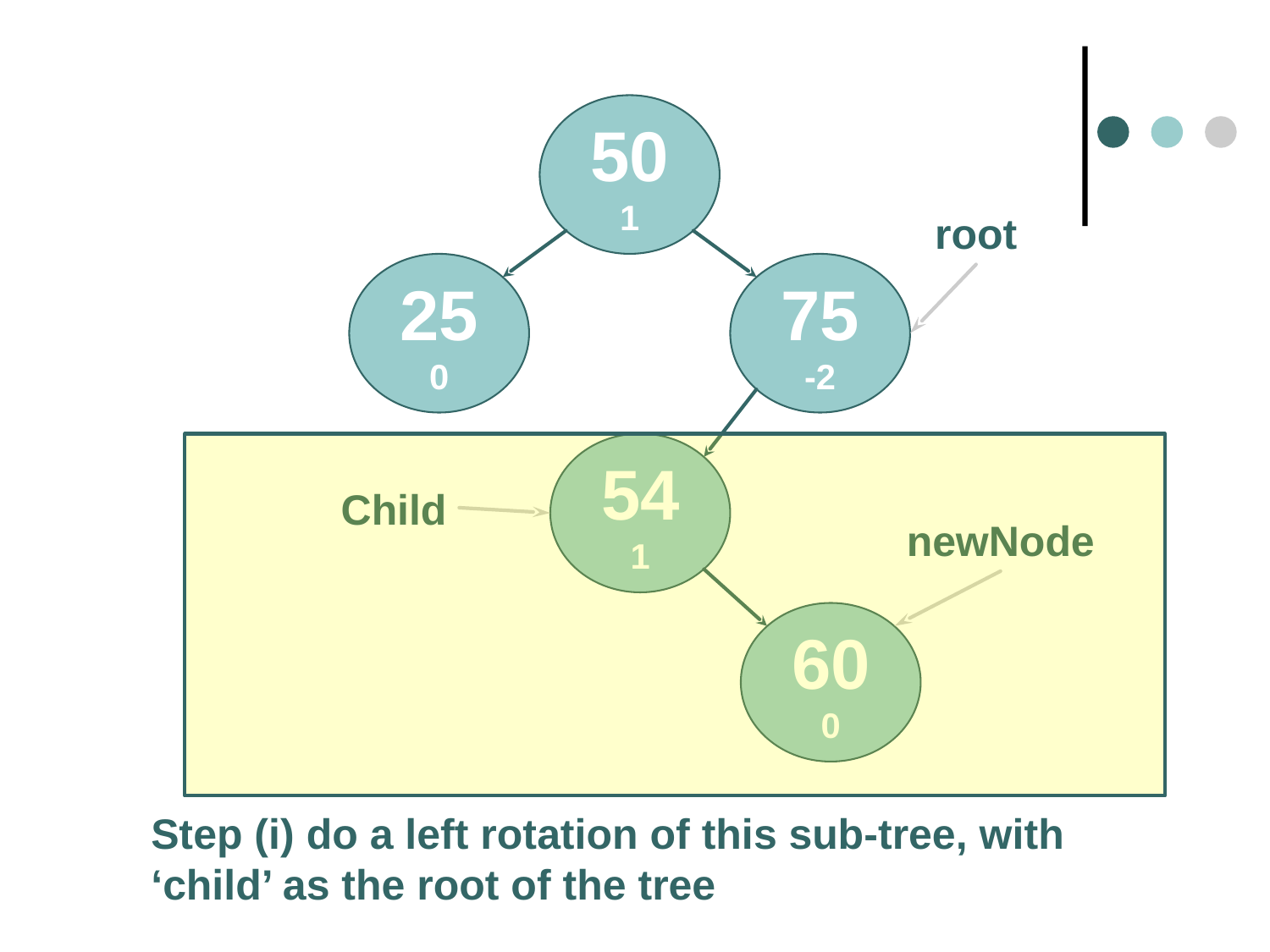

50
1
root

25
0
75
-2

54
1
Child

newNode

60
0
Step (i) do a left rotation of this sub-tree, with ‘child’ as the root of the tree